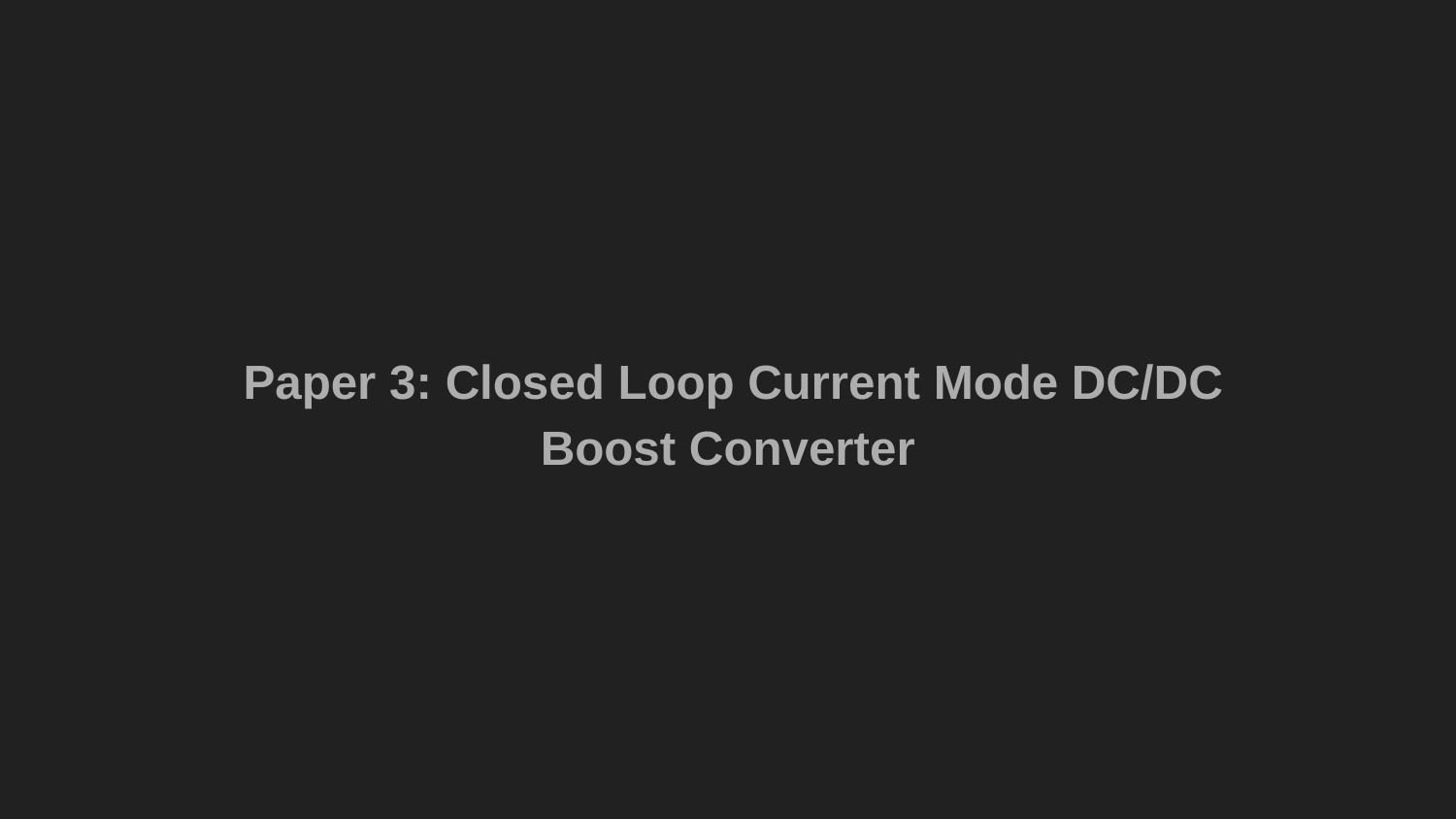

Paper 3: Closed Loop Current Mode DC/DC     Boost Converter